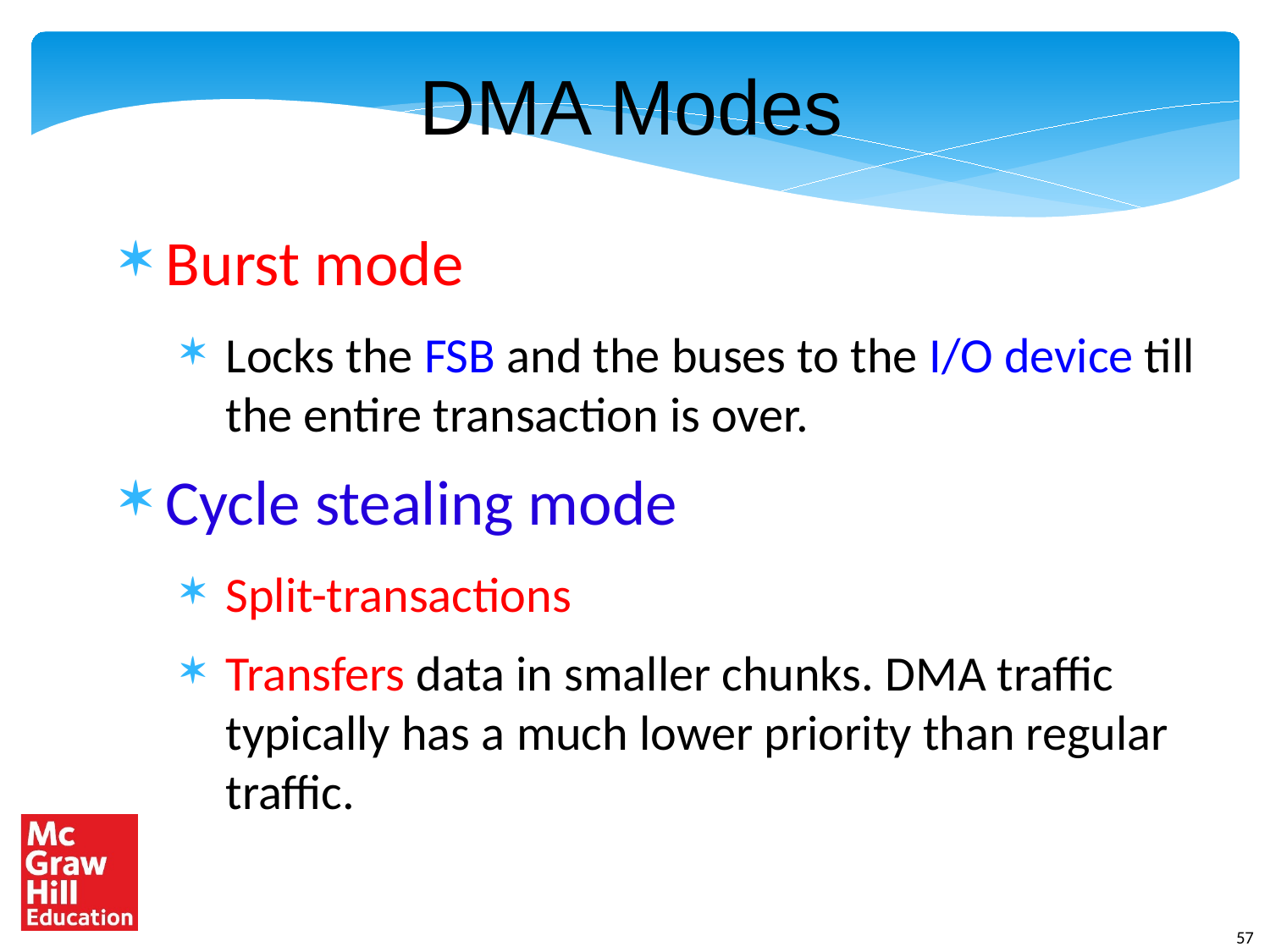

# DMA Modes
Burst mode
Locks the FSB and the buses to the I/O device till the entire transaction is over.
Cycle stealing mode
Split-transactions
Transfers data in smaller chunks. DMA traffic typically has a much lower priority than regular traffic.